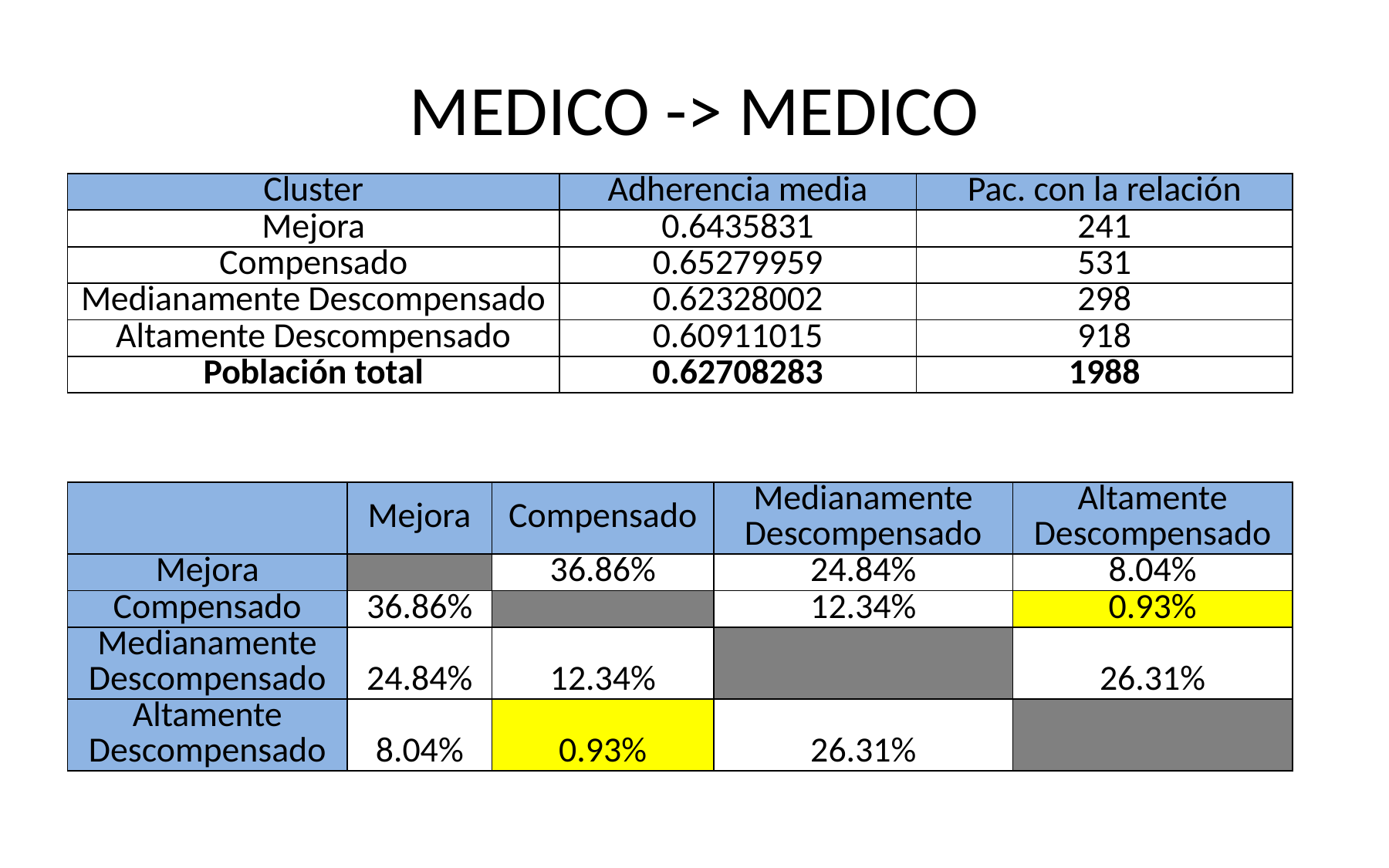

# MEDICO -> MEDICO
| Cluster | Adherencia media | Pac. con la relación |
| --- | --- | --- |
| Mejora | 0.6435831 | 241 |
| Compensado | 0.65279959 | 531 |
| Medianamente Descompensado | 0.62328002 | 298 |
| Altamente Descompensado | 0.60911015 | 918 |
| Población total | 0.62708283 | 1988 |
|  | Mejora | Compensado | Medianamente Descompensado | Altamente Descompensado |
| --- | --- | --- | --- | --- |
| Mejora |  | 36.86% | 24.84% | 8.04% |
| Compensado | 36.86% |  | 12.34% | 0.93% |
| Medianamente Descompensado | 24.84% | 12.34% |  | 26.31% |
| Altamente Descompensado | 8.04% | 0.93% | 26.31% |  |